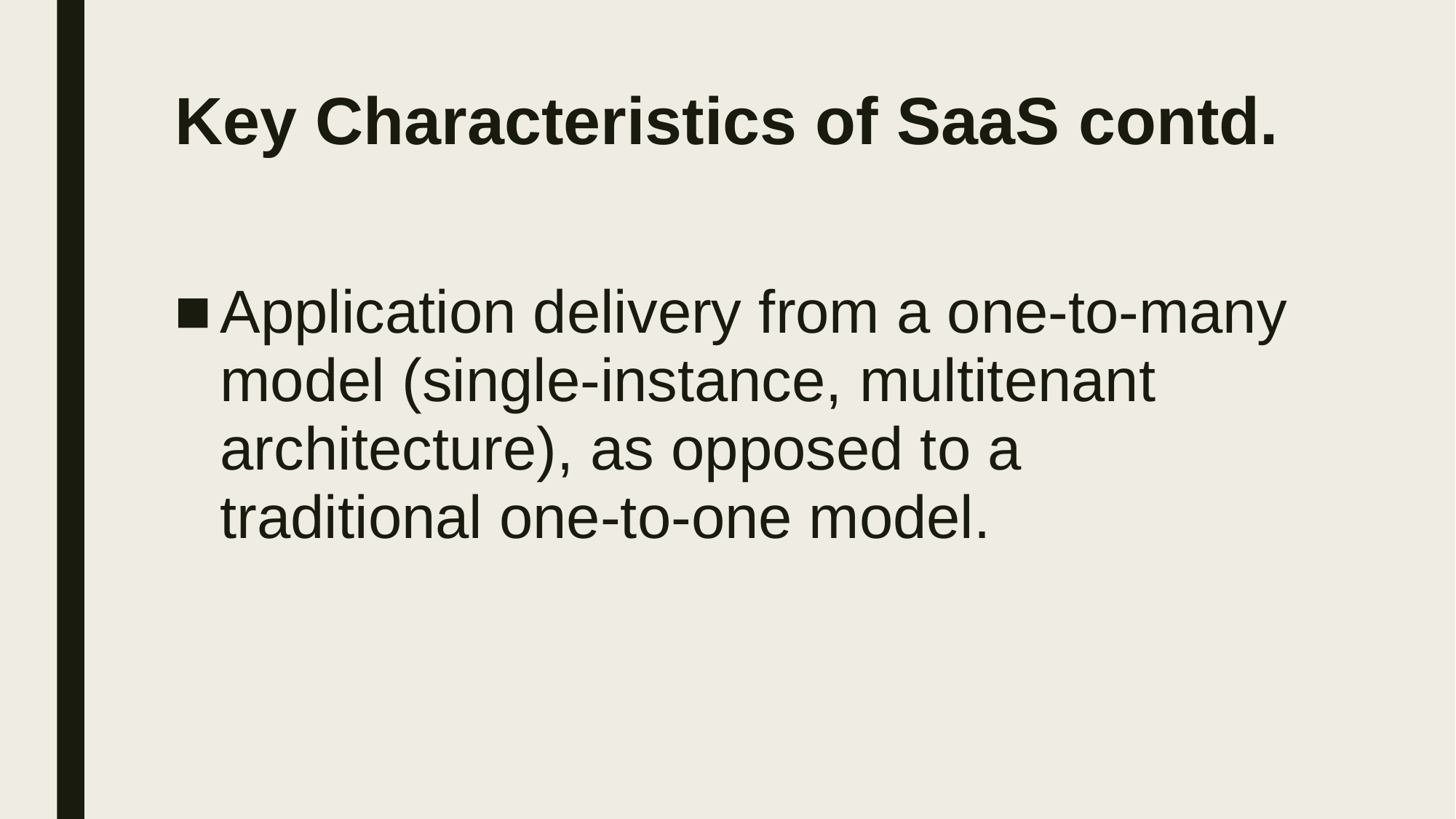

# Key Characteristics of SaaS contd.
Application delivery from a one-to-many model (single-instance, multitenant architecture), as opposed to a traditional one-to-one model.